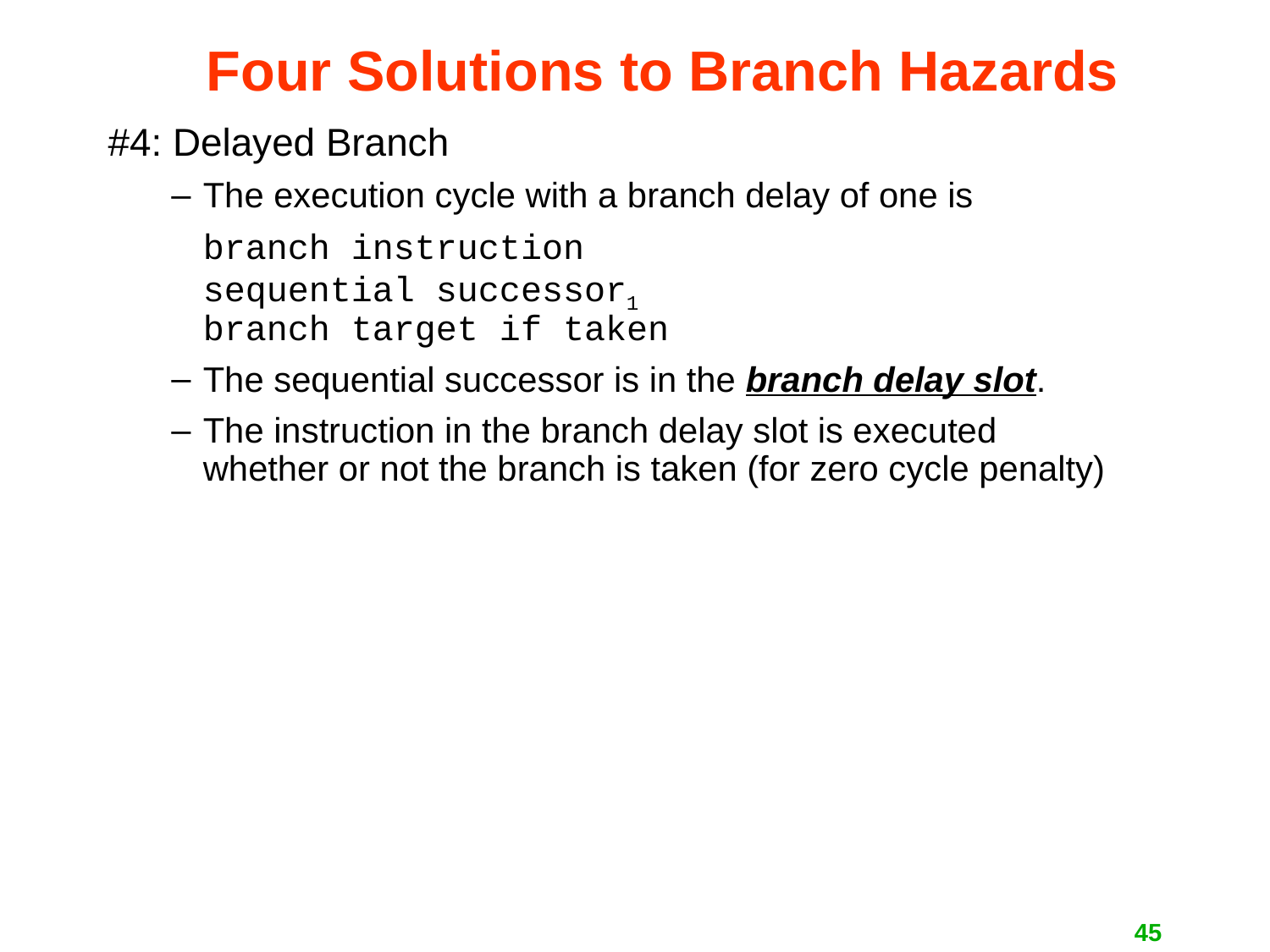

Four Solutions to Branch Hazards
#4: Delayed Branch
The execution cycle with a branch delay of one is
	branch instruction
sequential successor1
branch target if taken
The sequential successor is in the branch delay slot.
The instruction in the branch delay slot is executed whether or not the branch is taken (for zero cycle penalty)
45